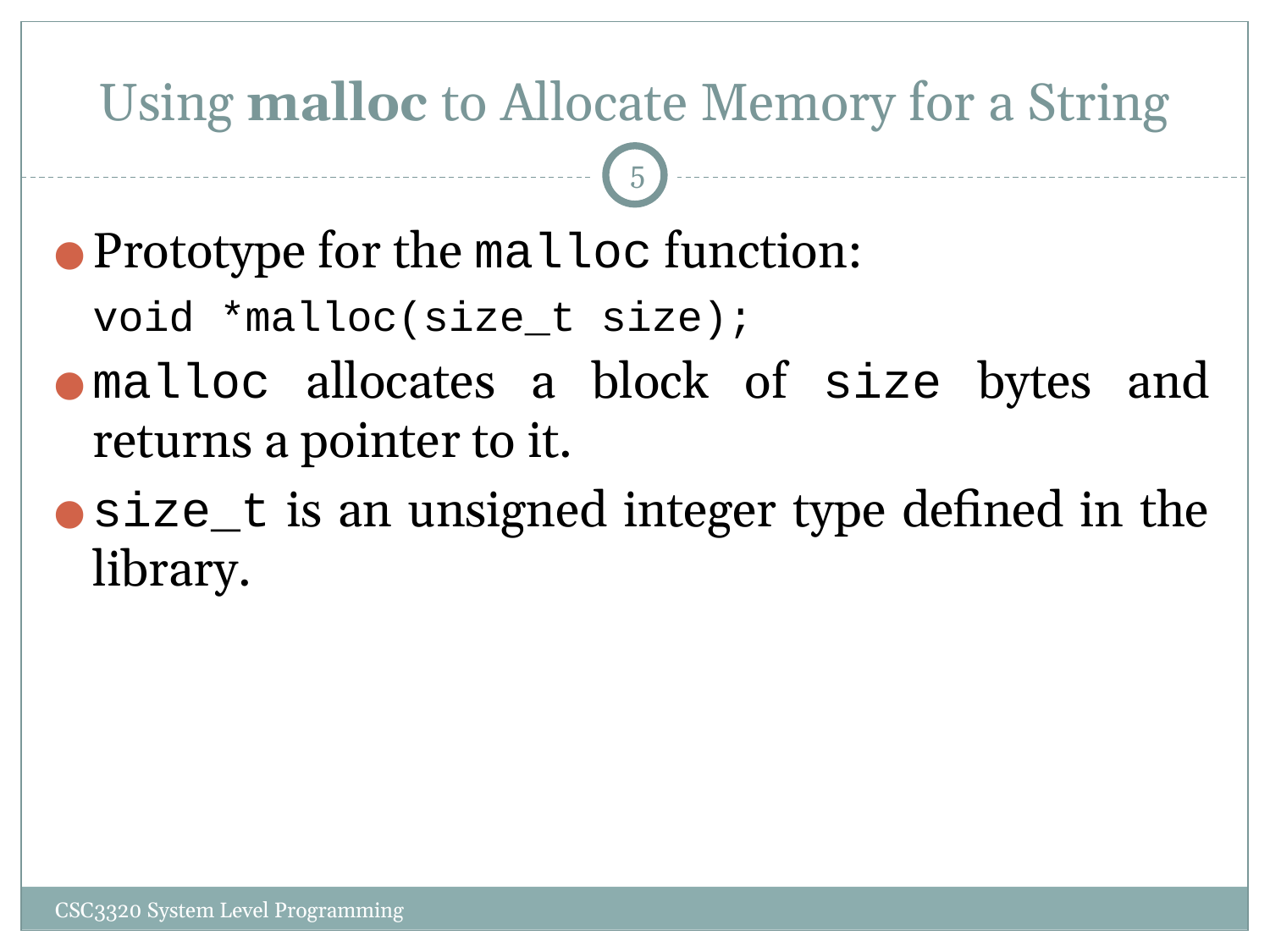

# Using malloc to Allocate Memory for a String
5
Prototype for the malloc function:
	void *malloc(size_t size);
malloc allocates a block of size bytes and returns a pointer to it.
size_t is an unsigned integer type defined in the library.

CSC3320 System Level Programming